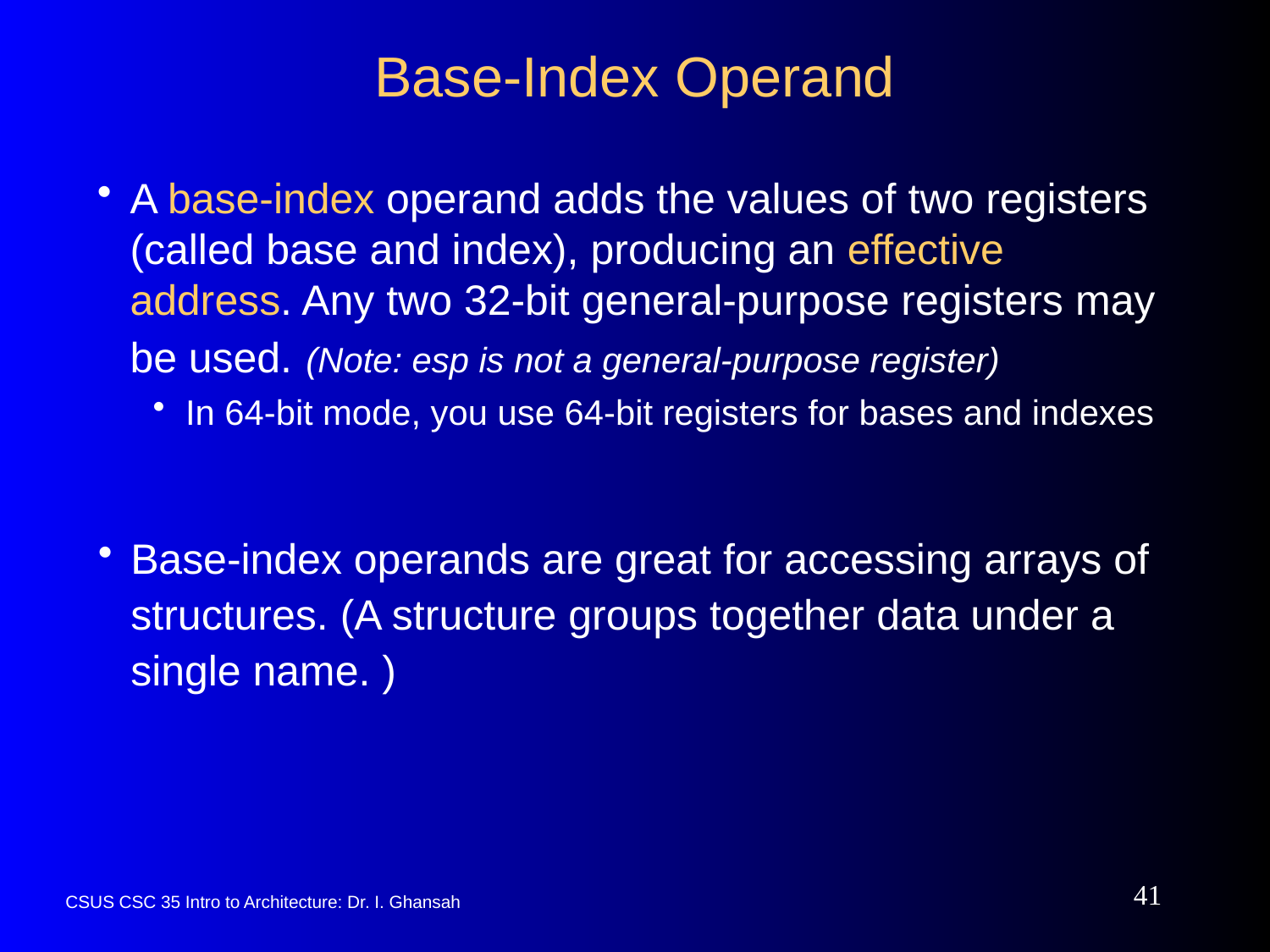

# Base-Index Operand
A base-index operand adds the values of two registers (called base and index), producing an effective address. Any two 32-bit general-purpose registers may be used. (Note: esp is not a general-purpose register)
In 64-bit mode, you use 64-bit registers for bases and indexes
Base-index operands are great for accessing arrays of structures. (A structure groups together data under a single name. )
41
CSUS CSC 35 Intro to Architecture: Dr. I. Ghansah